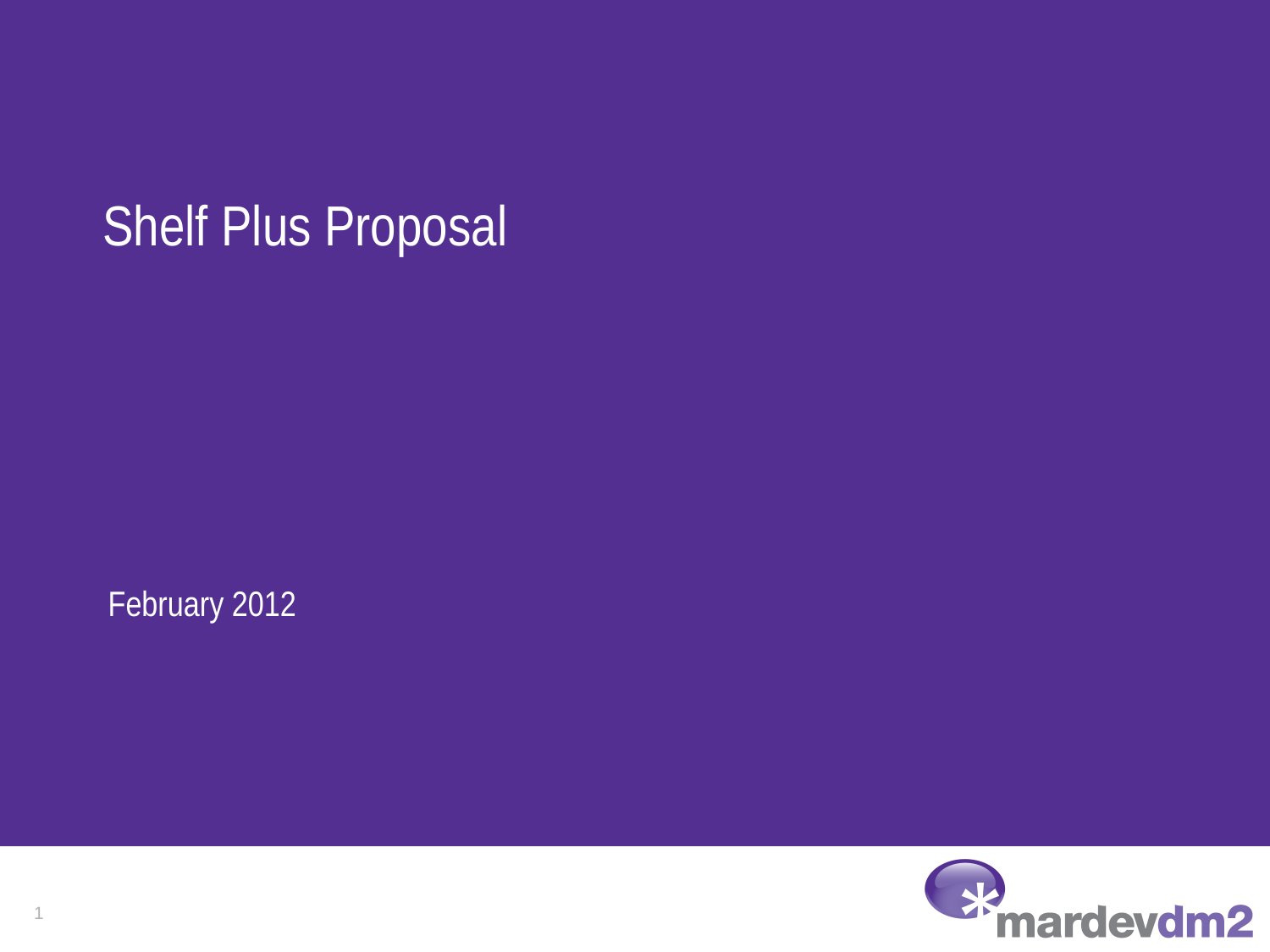

# Shelf Plus Proposal

February 2012
1